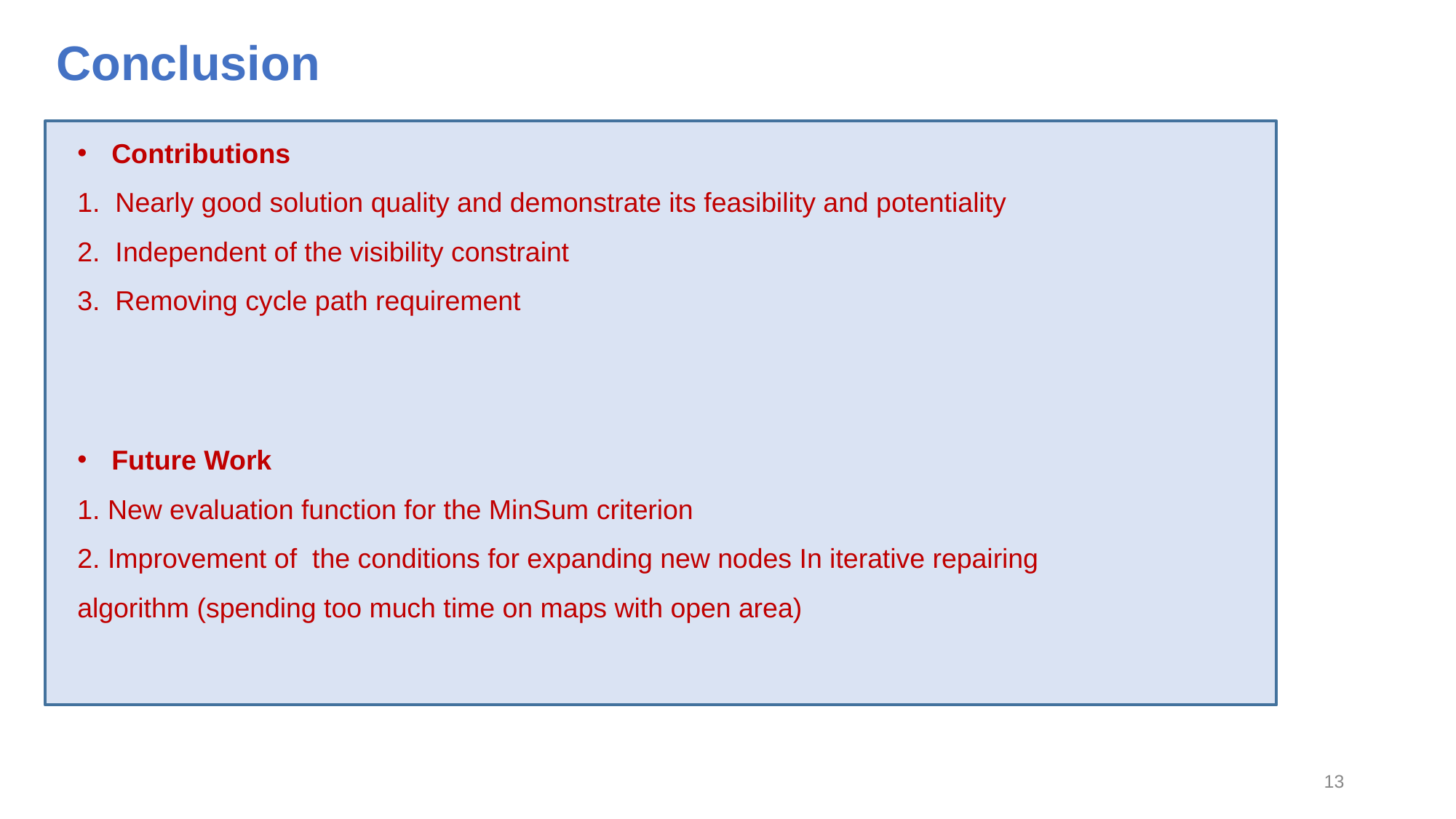

Conclusion

Contributions
1.  Nearly good solution quality and demonstrate its feasibility and potentiality
2.  Independent of the visibility constraint
3.  Removing cycle path requirement

Future Work
1. New evaluation function for the MinSum criterion
2. Improvement of  the conditions for expanding new nodes In iterative repairing
algorithm (spending too much time on maps with open area)

13